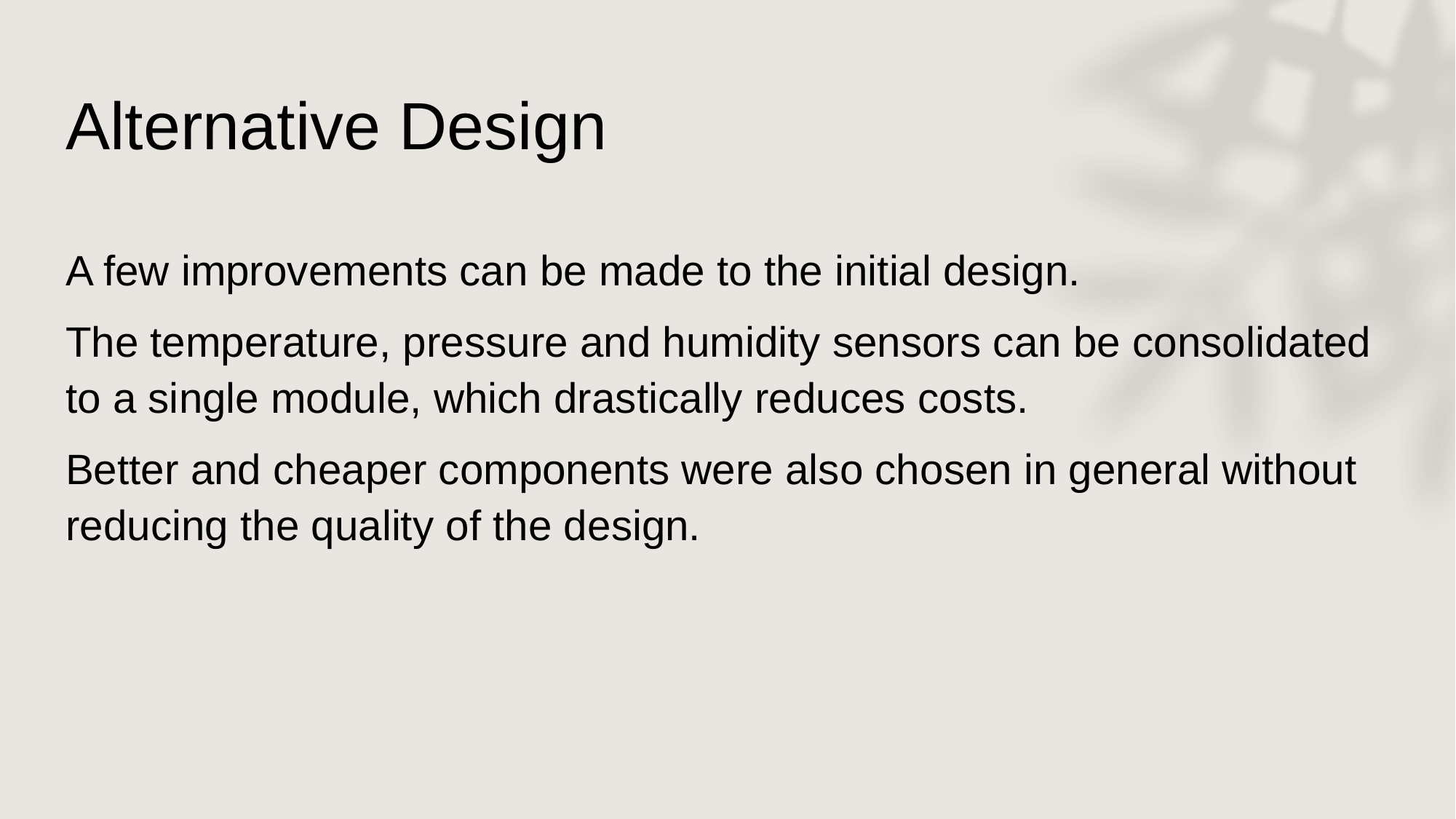

# Alternative Design
A few improvements can be made to the initial design.
The temperature, pressure and humidity sensors can be consolidated to a single module, which drastically reduces costs.
Better and cheaper components were also chosen in general without reducing the quality of the design.